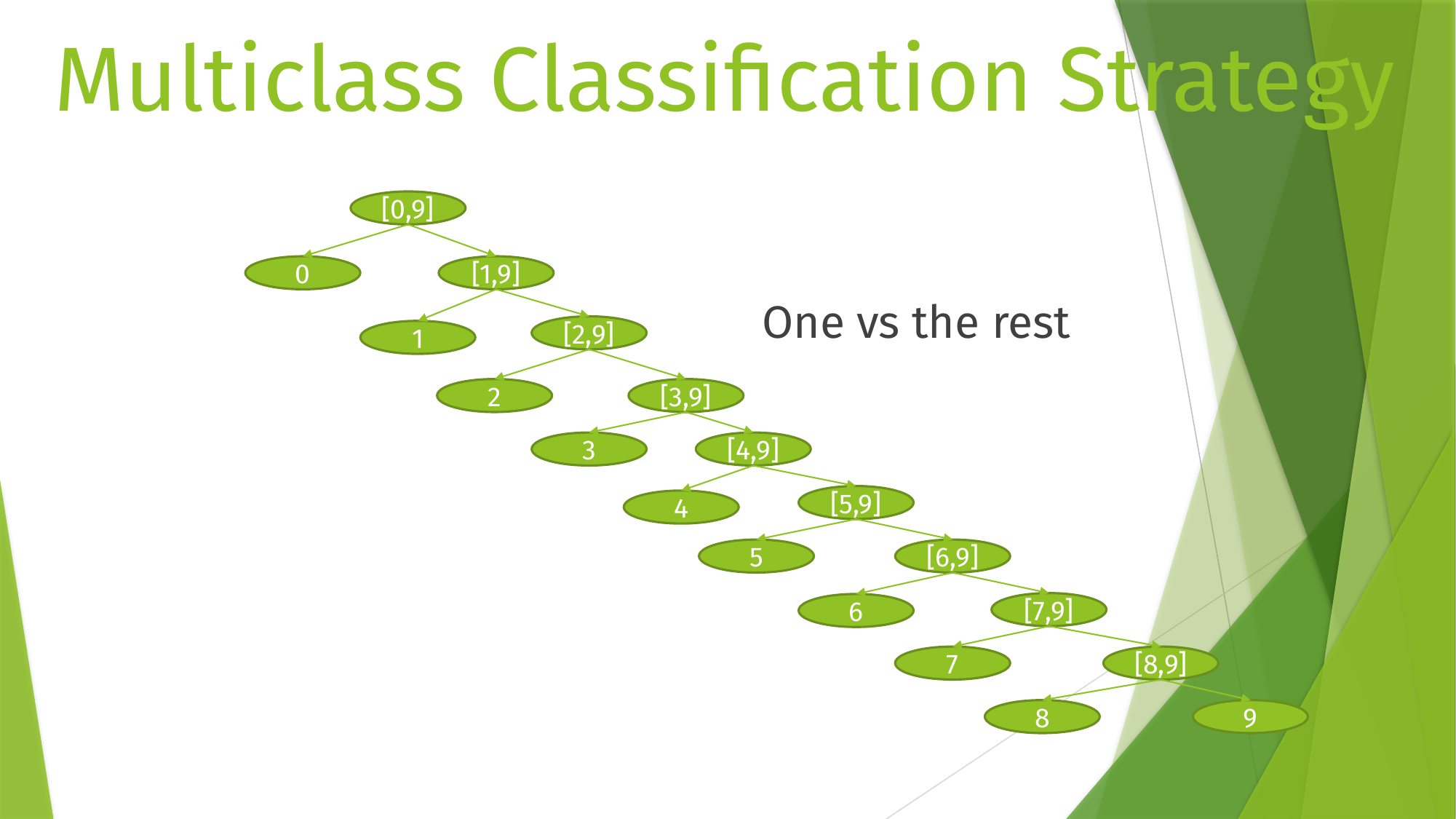

Multiclass Classification Strategy
[0,9]
0
[1,9]
One vs the rest
[2,9]
1
2
[3,9]
3
[4,9]
[5,9]
4
5
[6,9]
[7,9]
6
7
[8,9]
8
9